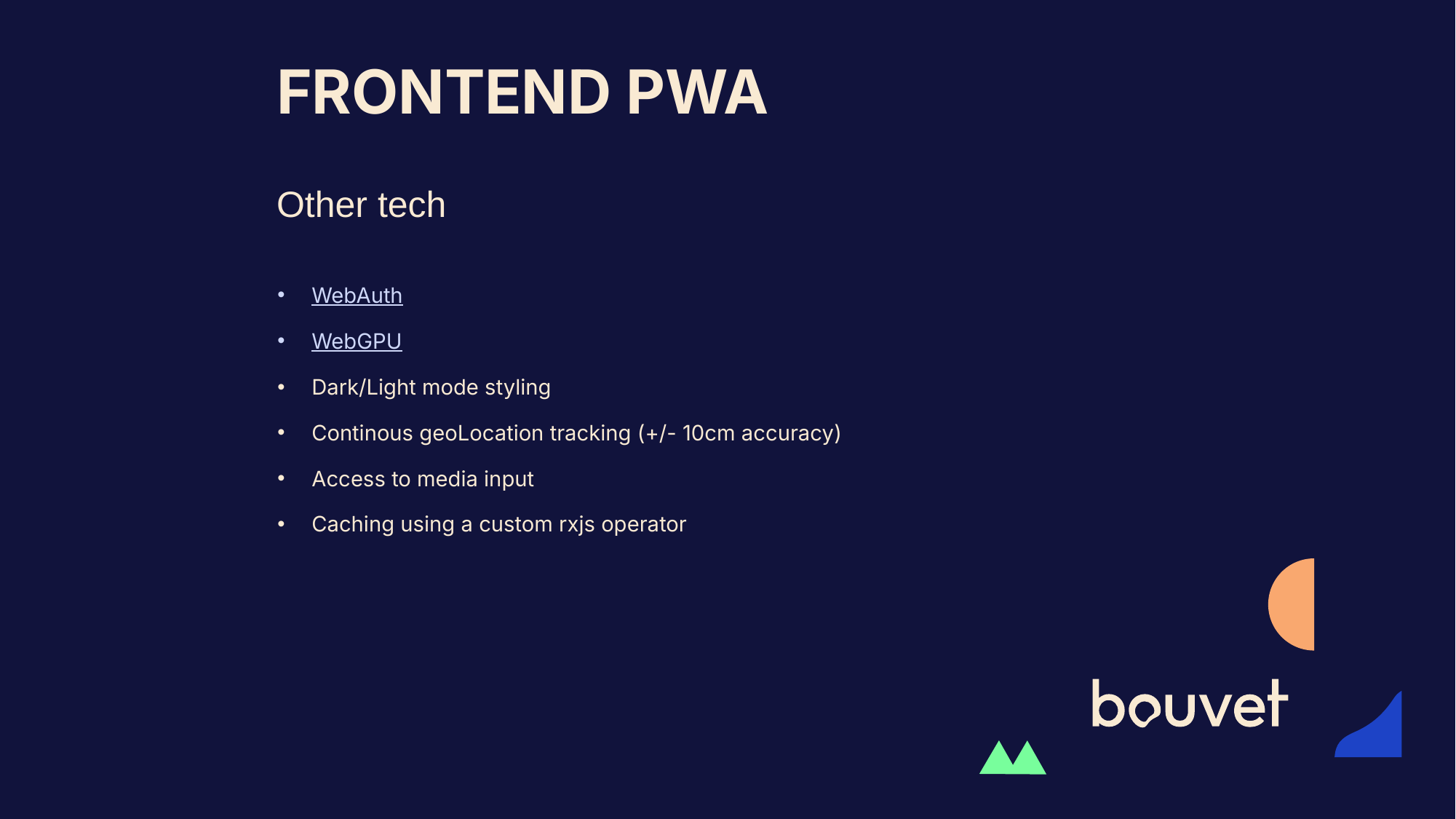

# Frontend PWA
Other tech
WebAuth
WebGPU
Dark/Light mode styling
Continous geoLocation tracking (+/- 10cm accuracy)
Access to media input
Caching using a custom rxjs operator